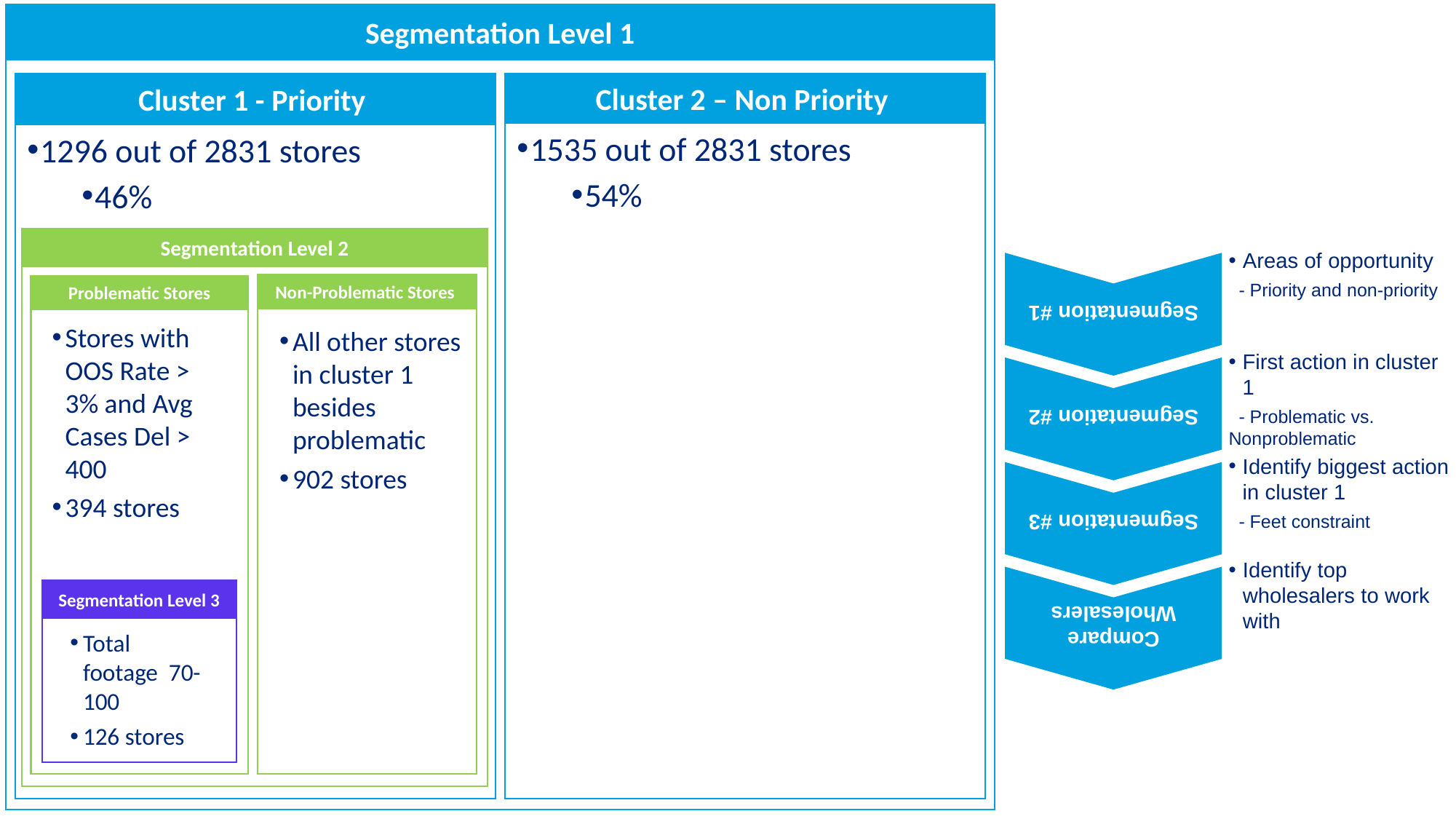

Segmentation Level 1

Cluster 2 – Non Priority
1535 out of 2831 stores
54%
Cluster 1 - Priority
1296 out of 2831 stores
46%

Segmentation #1
Segmentation Level 2

Areas of opportunity
  - Priority and non-priority

Non-Problematic Stores

Problematic Stores

Segmentation #2
Stores with OOS Rate > 3% and Avg Cases Del > 400
394 stores
All other stores in cluster 1 besides problematic
902 stores
First action in cluster 1
  - Problematic vs. Nonproblematic
Segmentation #3
Identify biggest action in cluster 1
  - Feet constraint
Compare Wholesalers
Identify top wholesalers to work with
Segmentation Level 3

Total footage  70-100
126 stores